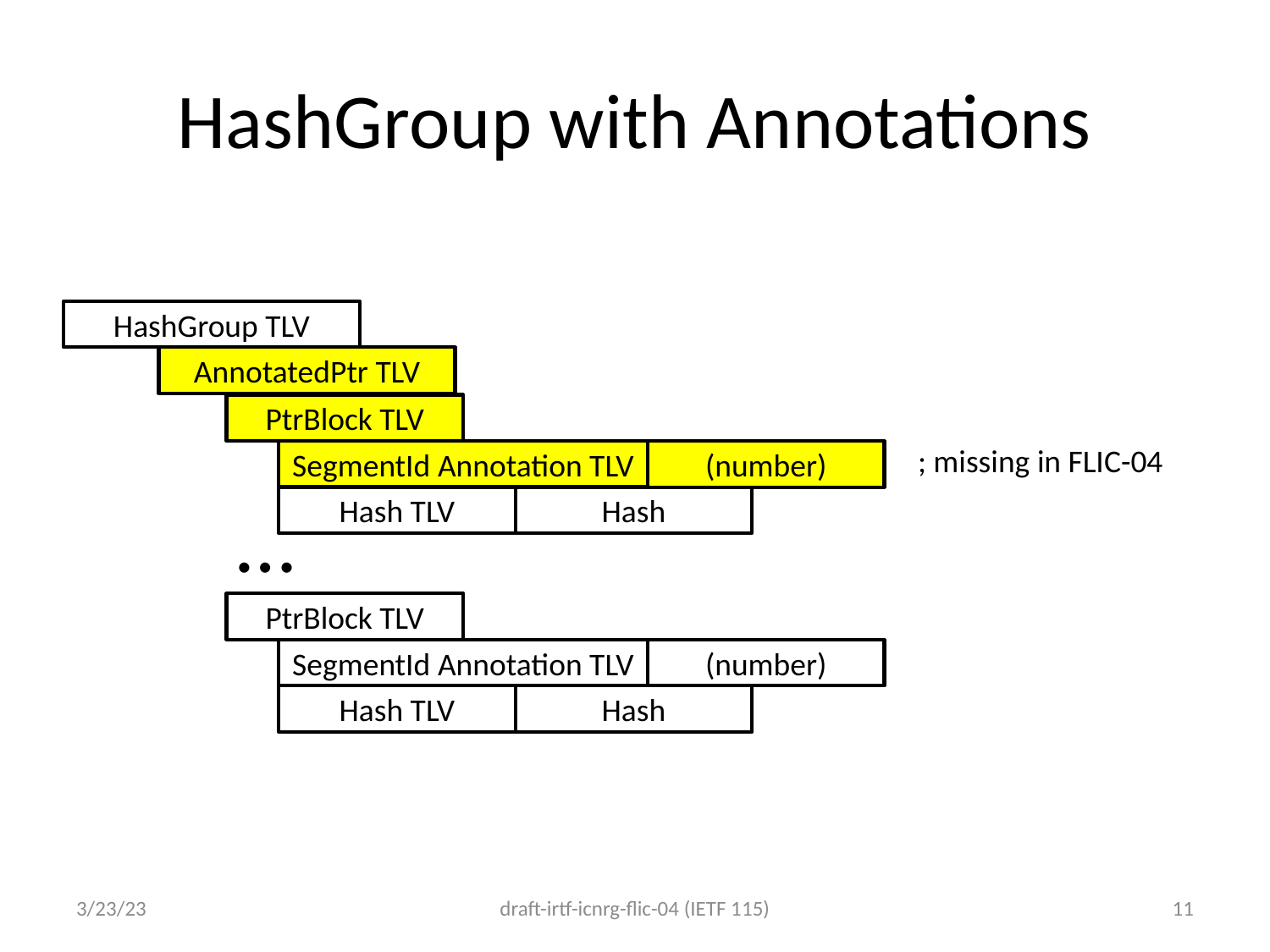

# HashGroup with Annotations
HashGroup TLV
AnnotatedPtr TLV
PtrBlock TLV
(number)
SegmentId Annotation TLV
Hash
Hash TLV
; missing in FLIC-04
…
PtrBlock TLV
(number)
SegmentId Annotation TLV
Hash
Hash TLV
3/23/23
draft-irtf-icnrg-flic-04 (IETF 115)
11